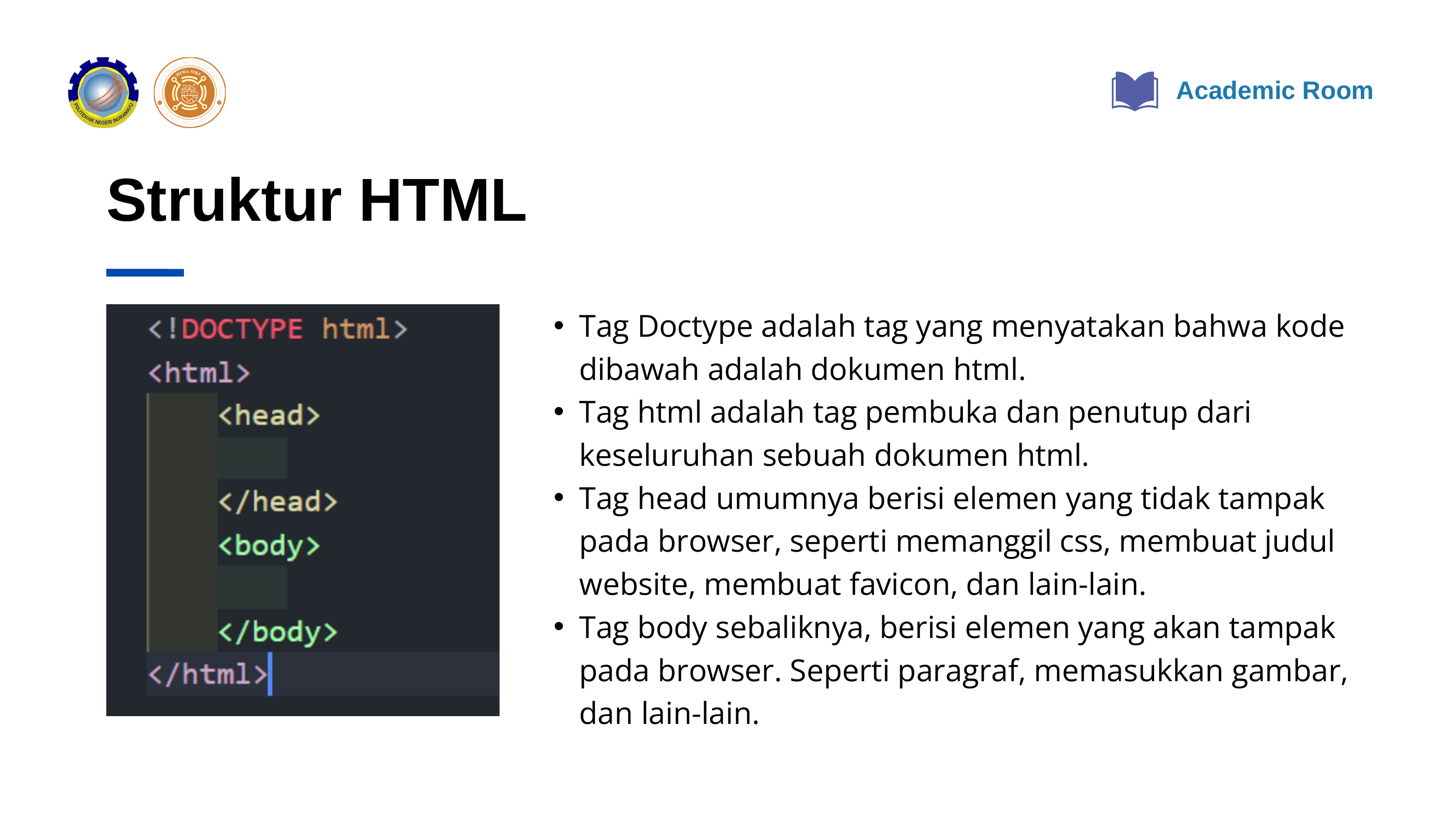

Academic Room
Struktur HTML

Tag Doctype adalah tag yang menyatakan bahwa kode dibawah adalah dokumen html.
Tag html adalah tag pembuka dan penutup dari keseluruhan sebuah dokumen html.
Tag head umumnya berisi elemen yang tidak tampak pada browser, seperti memanggil css, membuat judul website, membuat favicon, dan lain-lain.
Tag body sebaliknya, berisi elemen yang akan tampak pada browser. Seperti paragraf, memasukkan gambar, dan lain-lain.